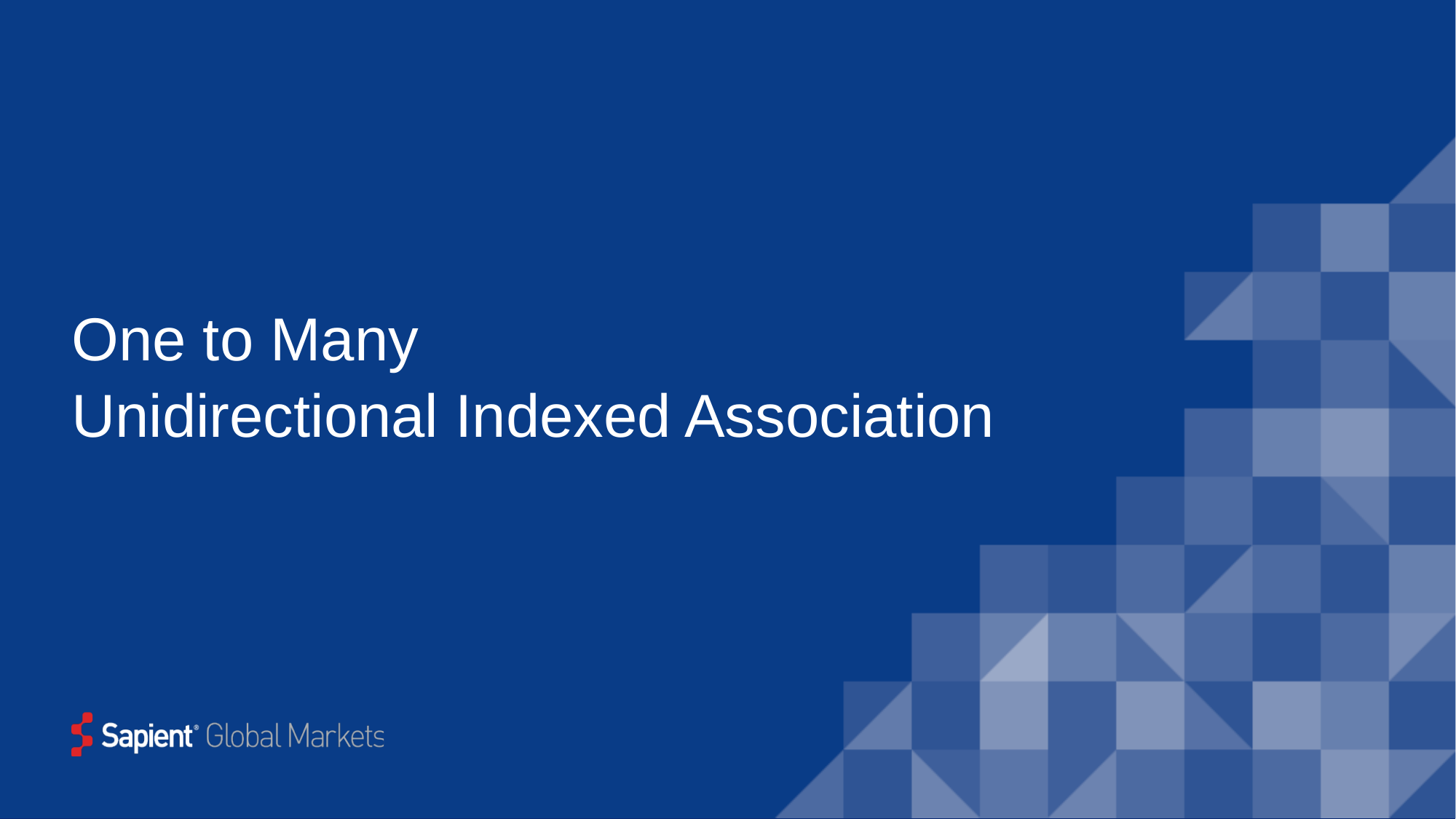

# One to Many Unidirectional Indexed Association